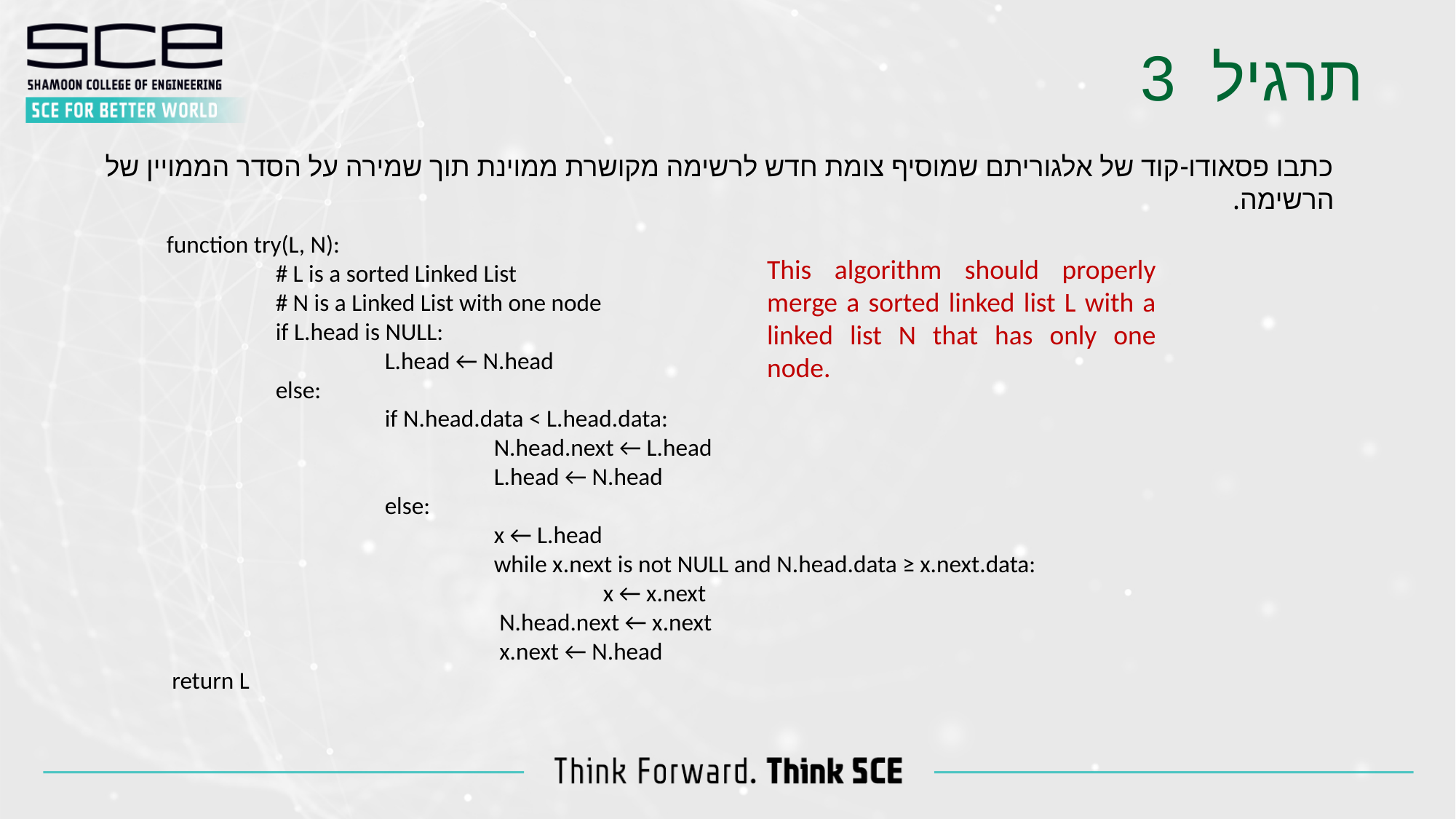

תרגיל  3
כתבו פסאודו-קוד של אלגוריתם שמוסיף צומת חדש לרשימה מקושרת ממוינת תוך שמירה על הסדר הממויין של הרשימה.
function try(L, N):
	# L is a sorted Linked List
	# N is a Linked List with one node
	if L.head is NULL:
		L.head ← N.head
	else:
		if N.head.data < L.head.data:
			N.head.next ← L.head
			L.head ← N.head
		else:
			x ← L.head
			while x.next is not NULL and N.head.data ≥ x.next.data:
				x ← x.next
			 N.head.next ← x.next
			 x.next ← N.head
 return L
This algorithm should properly merge a sorted linked list L with a linked list N that has only one node.